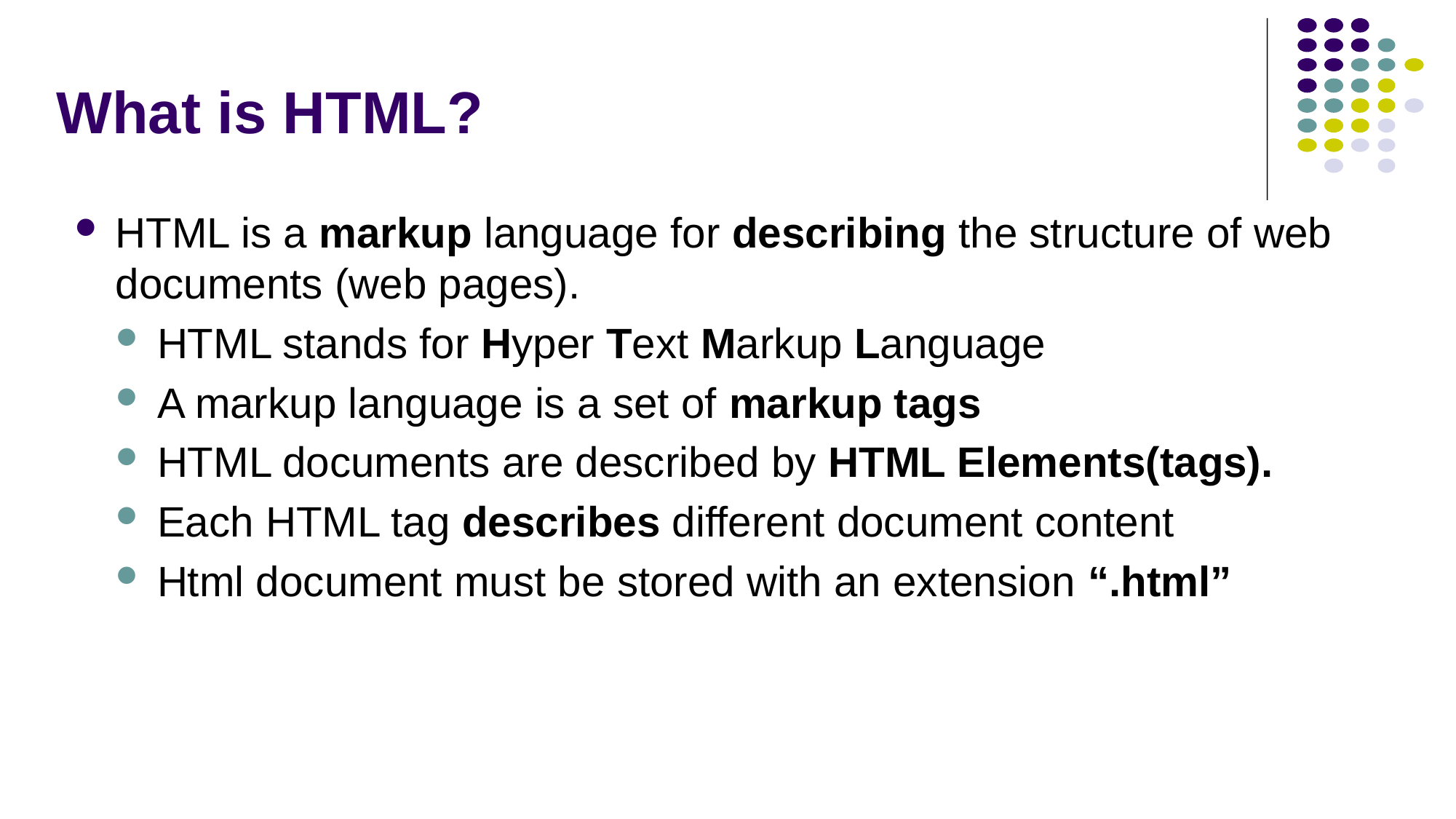

# What is HTML?
HTML is a markup language for describing the structure of web documents (web pages).
HTML stands for Hyper Text Markup Language
A markup language is a set of markup tags
HTML documents are described by HTML Elements(tags).
Each HTML tag describes different document content
Html document must be stored with an extension “.html”